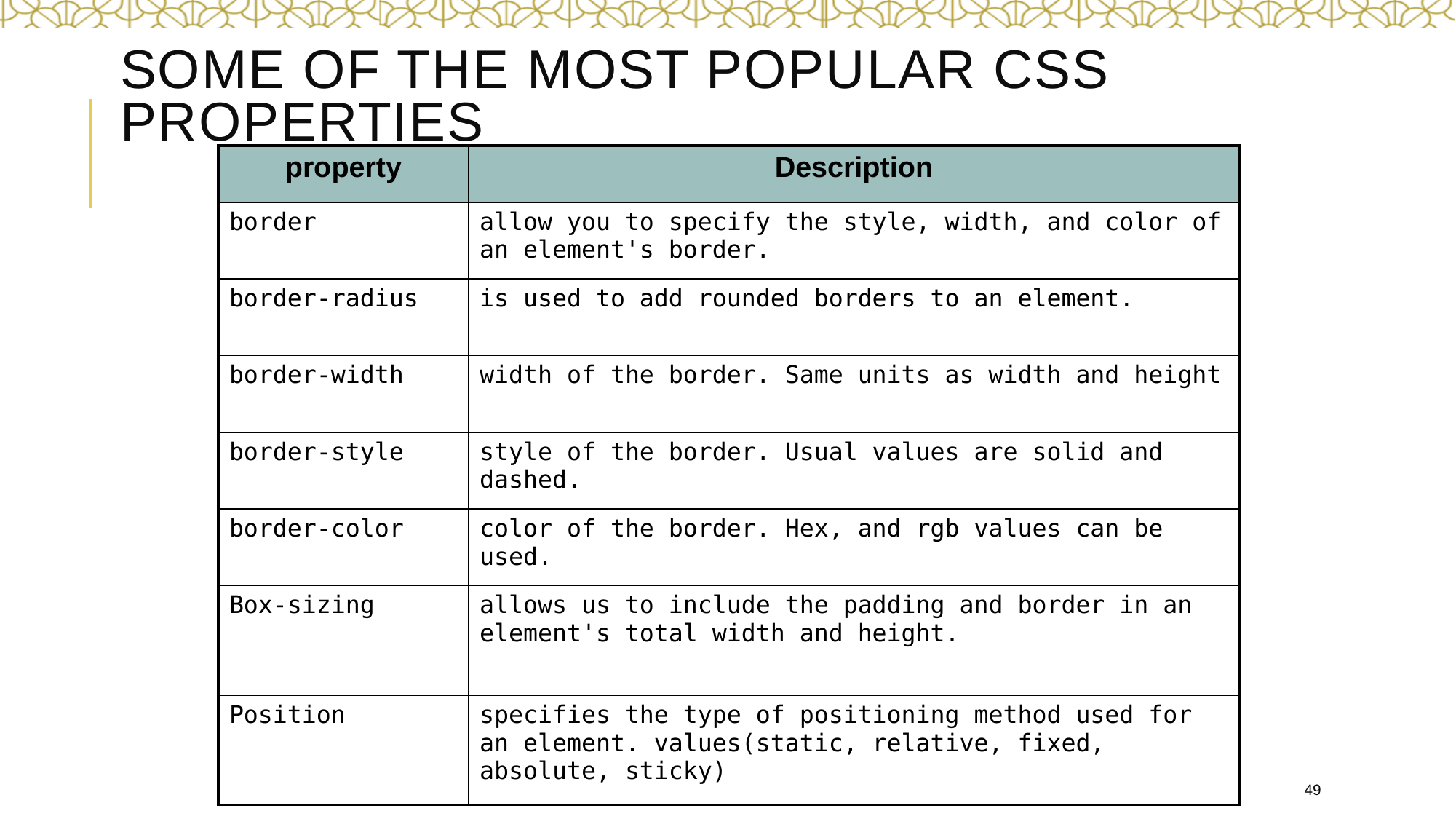

# Some of the most popular CSS Properties
| property | Description |
| --- | --- |
| border | allow you to specify the style, width, and color of an element's border. |
| border-radius | is used to add rounded borders to an element. |
| border-width | width of the border. Same units as width and height |
| border-style | style of the border. Usual values are solid and dashed. |
| border-color | color of the border. Hex, and rgb values can be used. |
| Box-sizing | allows us to include the padding and border in an element's total width and height. |
| Position | specifies the type of positioning method used for an element. values(static, relative, fixed, absolute, sticky) |
49